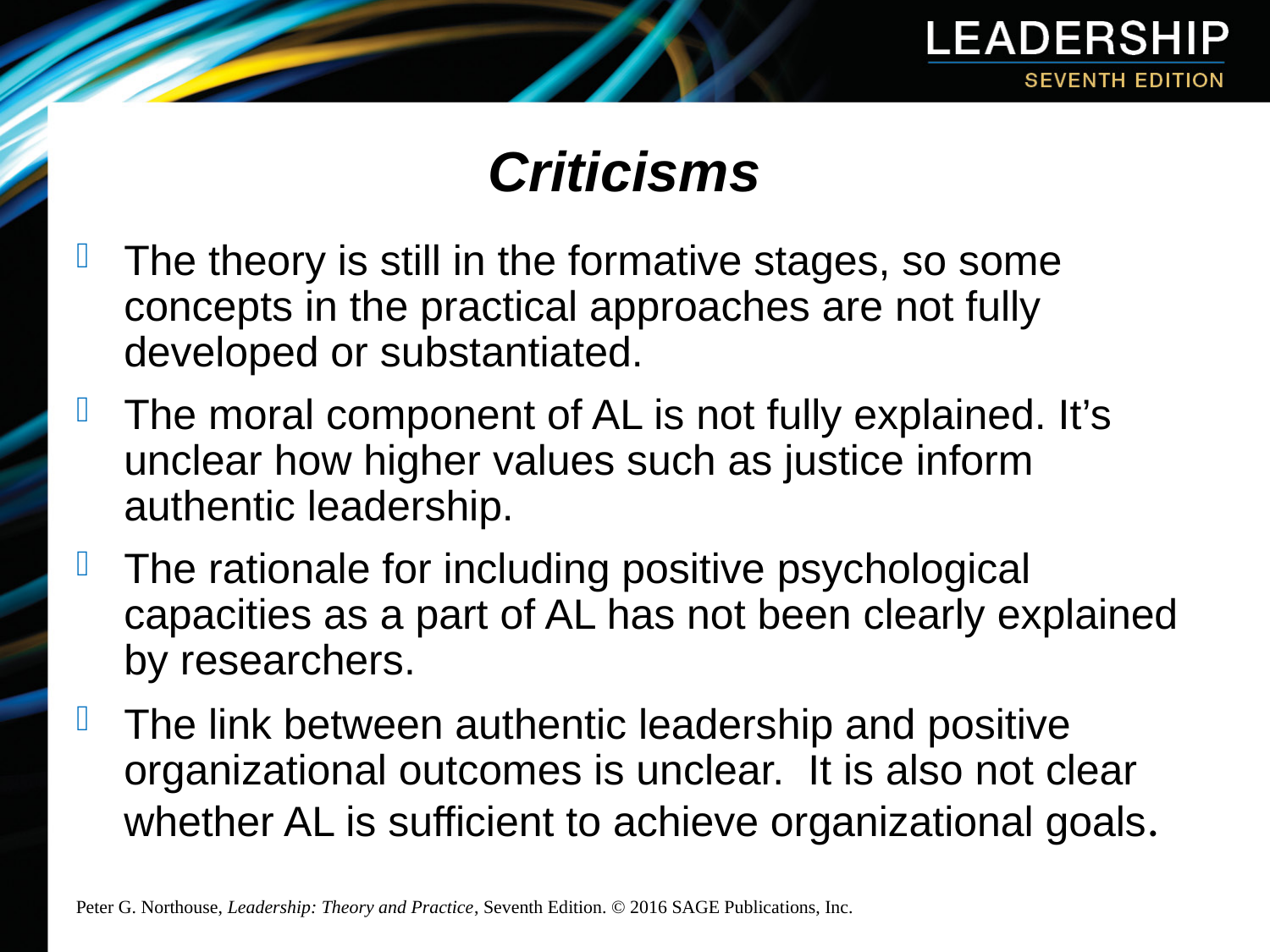

# Criticisms
The theory is still in the formative stages, so some concepts in the practical approaches are not fully developed or substantiated.
The moral component of AL is not fully explained. It’s unclear how higher values such as justice inform authentic leadership.
The rationale for including positive psychological capacities as a part of AL has not been clearly explained by researchers.
The link between authentic leadership and positive organizational outcomes is unclear.  It is also not clear whether AL is sufficient to achieve organizational goals.
Peter G. Northouse, Leadership: Theory and Practice, Seventh Edition. © 2016 SAGE Publications, Inc.